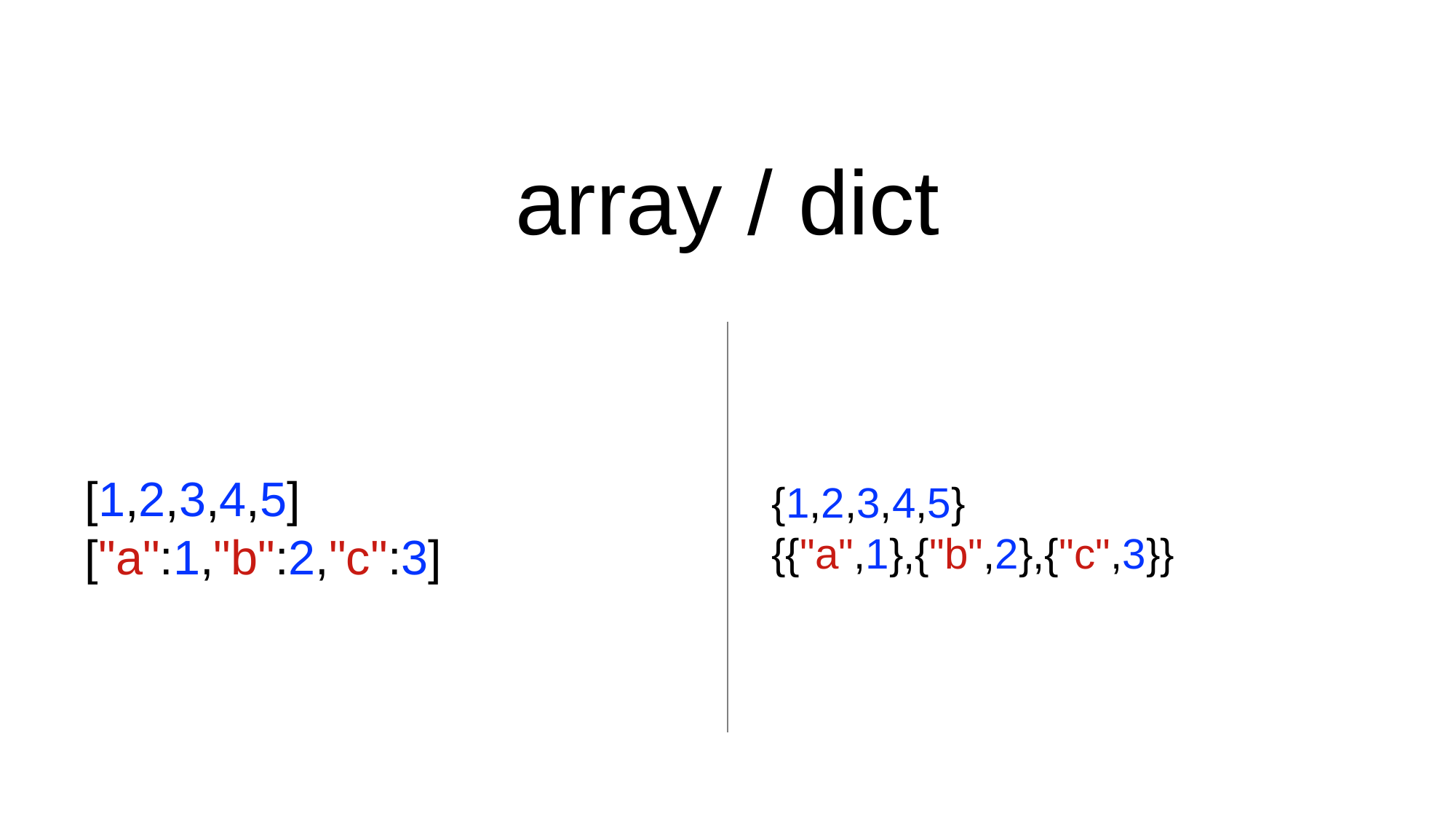

array / dict
[1,2,3,4,5]
["a":1,"b":2,"c":3]
{1,2,3,4,5}
{{"a",1},{"b",2},{"c",3}}